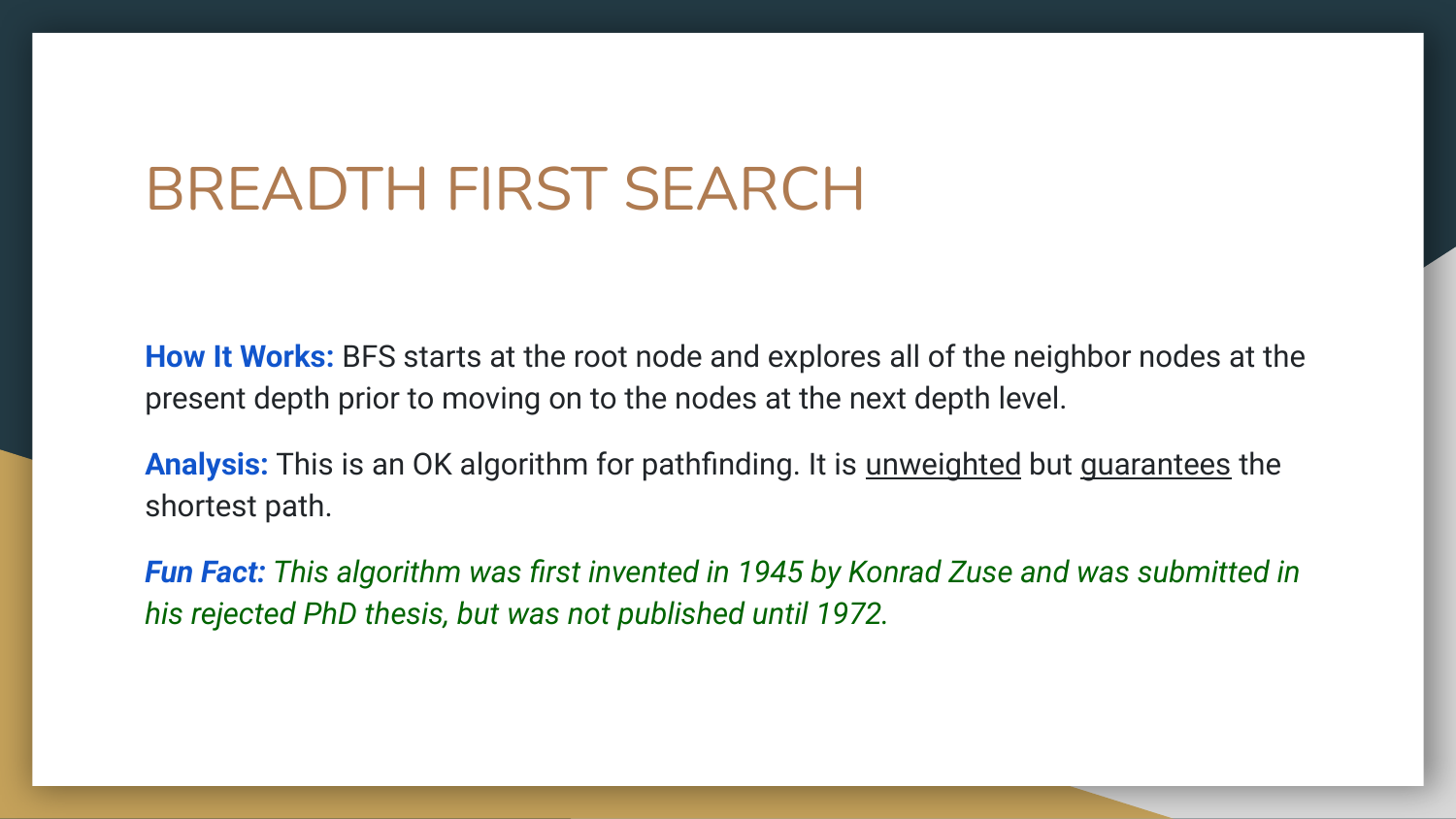

# BREADTH FIRST SEARCH
How It Works: BFS starts at the root node and explores all of the neighbor nodes at the present depth prior to moving on to the nodes at the next depth level.
Analysis: This is an OK algorithm for pathfinding. It is unweighted but guarantees the shortest path.
Fun Fact: This algorithm was first invented in 1945 by Konrad Zuse and was submitted in his rejected PhD thesis, but was not published until 1972.